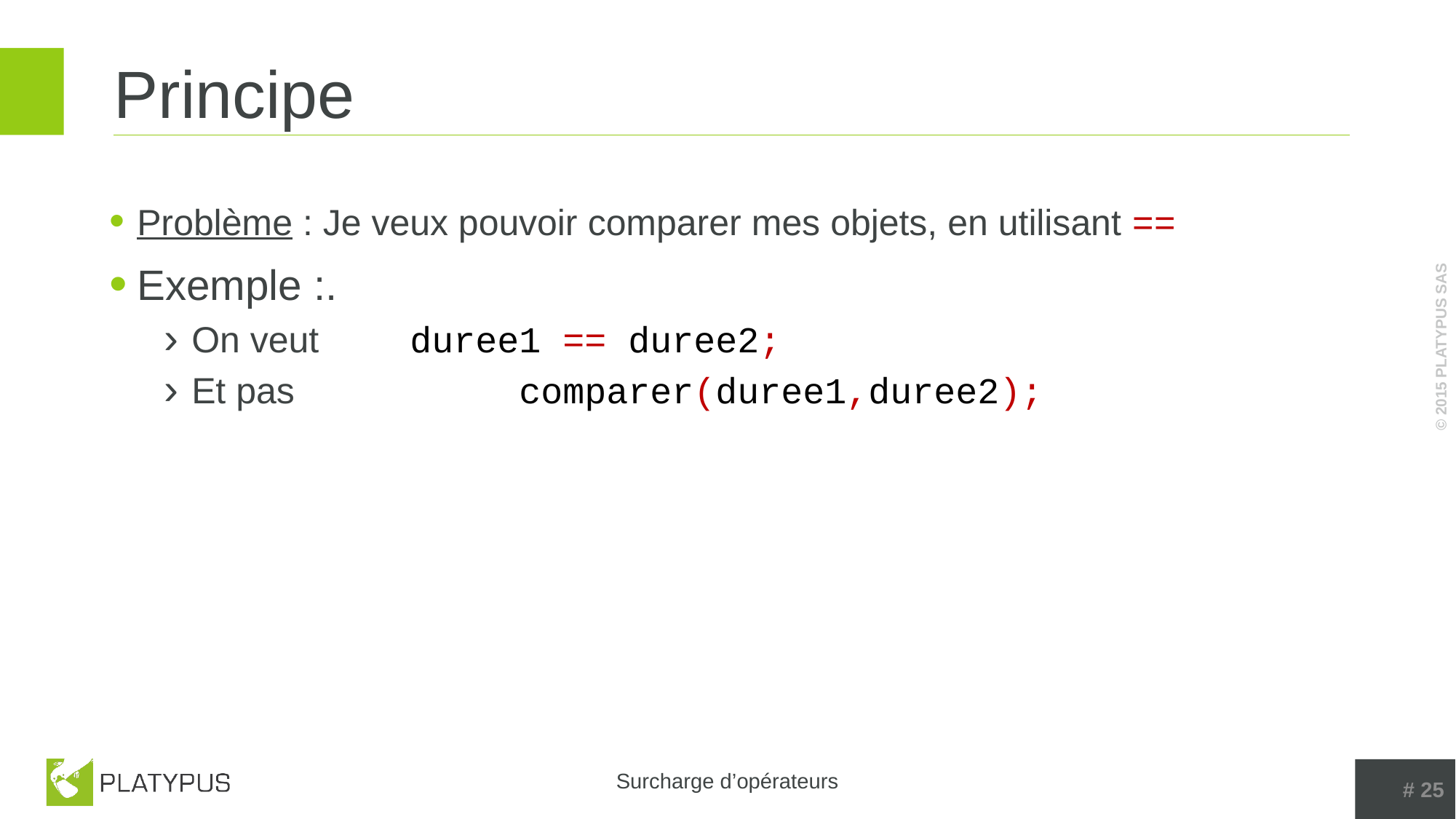

# Principe
Problème : Je veux pouvoir comparer mes objets, en utilisant ==
Exemple :.
On veut 	duree1 == duree2;
Et pas 		comparer(duree1,duree2);
# 25
Surcharge d’opérateurs